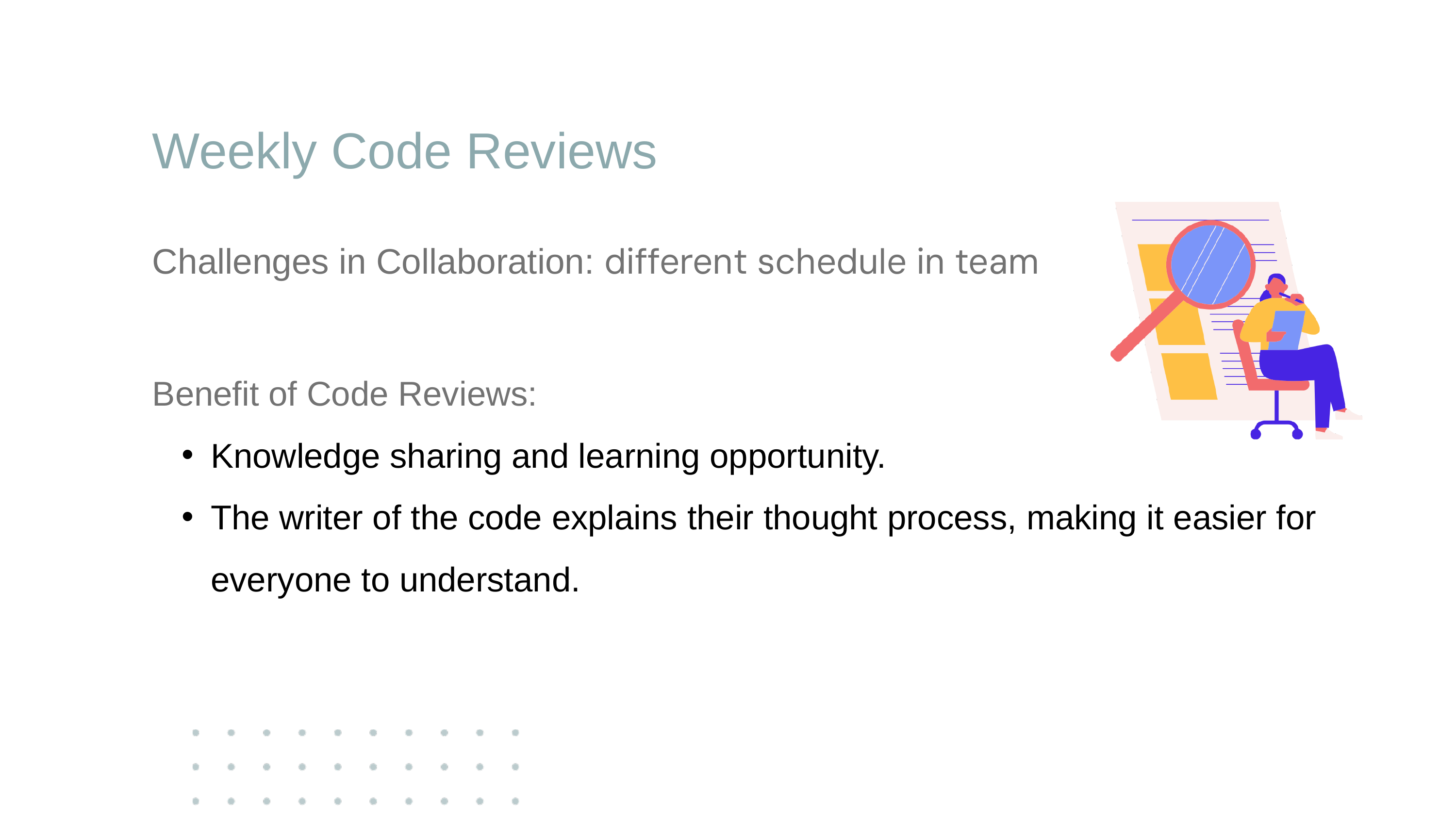

Weekly Code Reviews

Challenges in Collaboration: different schedule in team

Benefit of Code Reviews:
Knowledge sharing and learning opportunity.
The writer of the code explains their thought process, making it easier for everyone to understand.